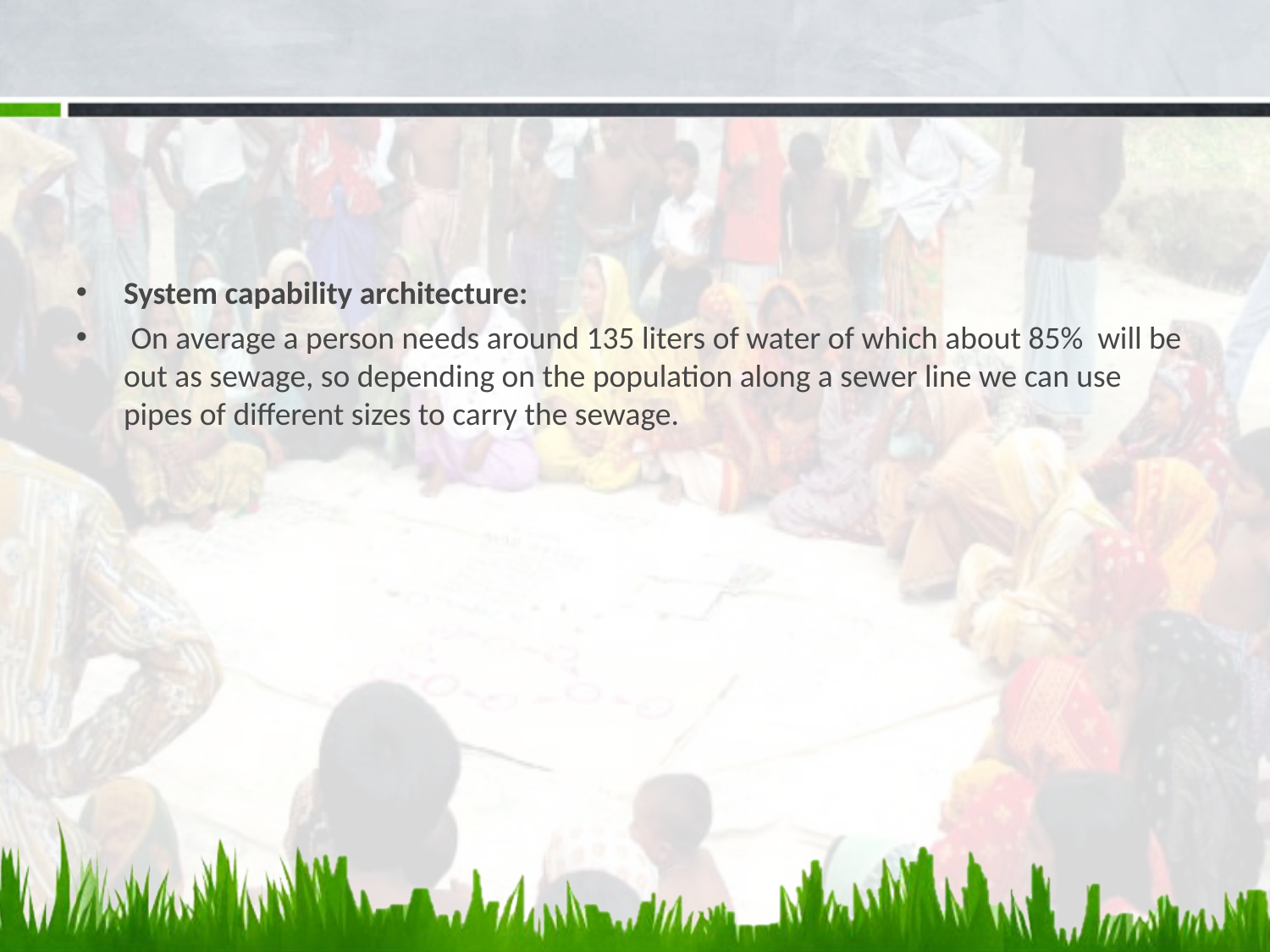

#

System capability architecture:
 On average a person needs around 135 liters of water of which about 85%  will be out as sewage, so depending on the population along a sewer line we can use pipes of different sizes to carry the sewage.